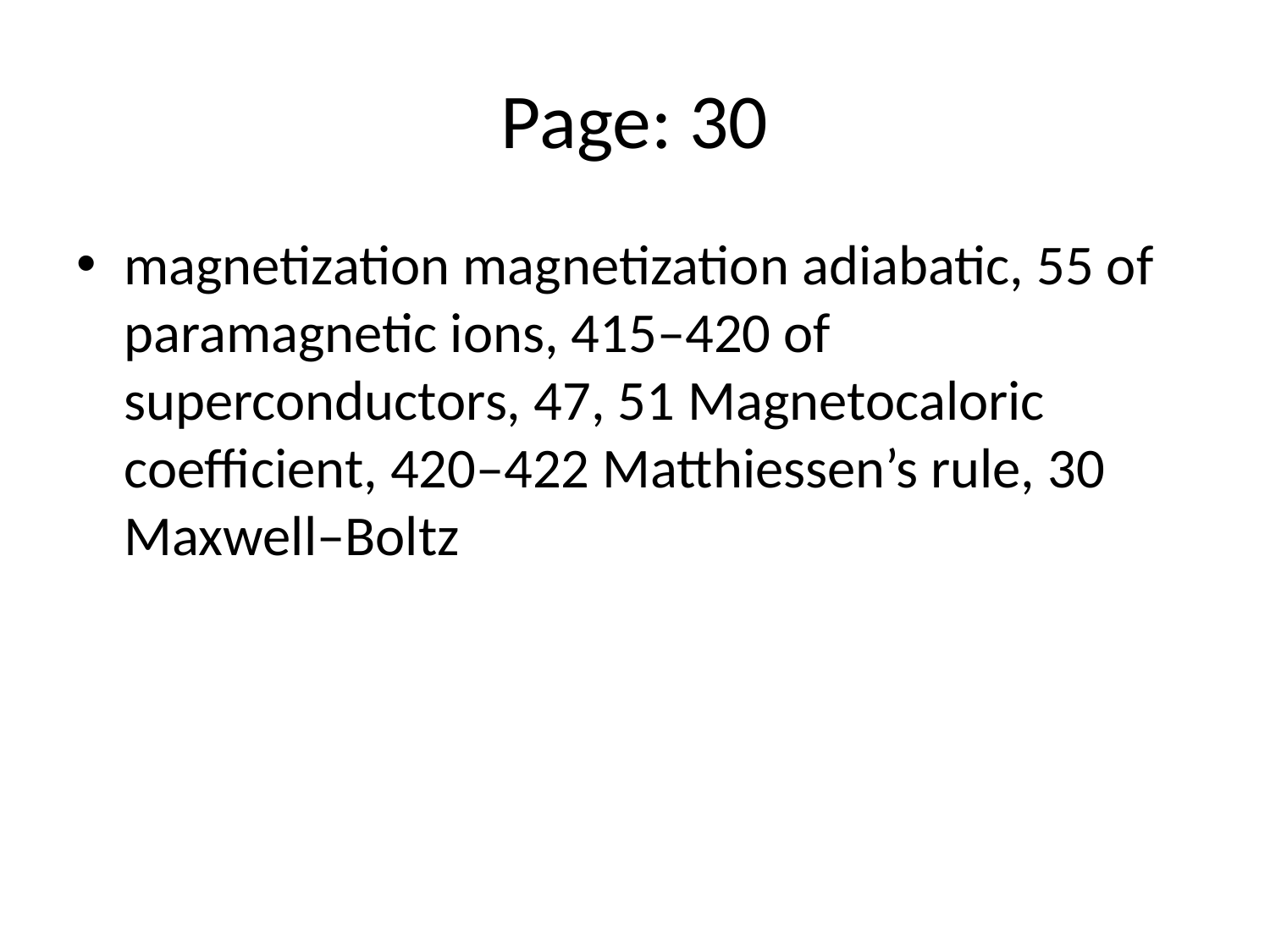

# Page: 30
magnetization magnetization adiabatic, 55 of paramagnetic ions, 415–420 of superconductors, 47, 51 Magnetocaloric coefficient, 420–422 Matthiessen’s rule, 30 Maxwell–Boltz